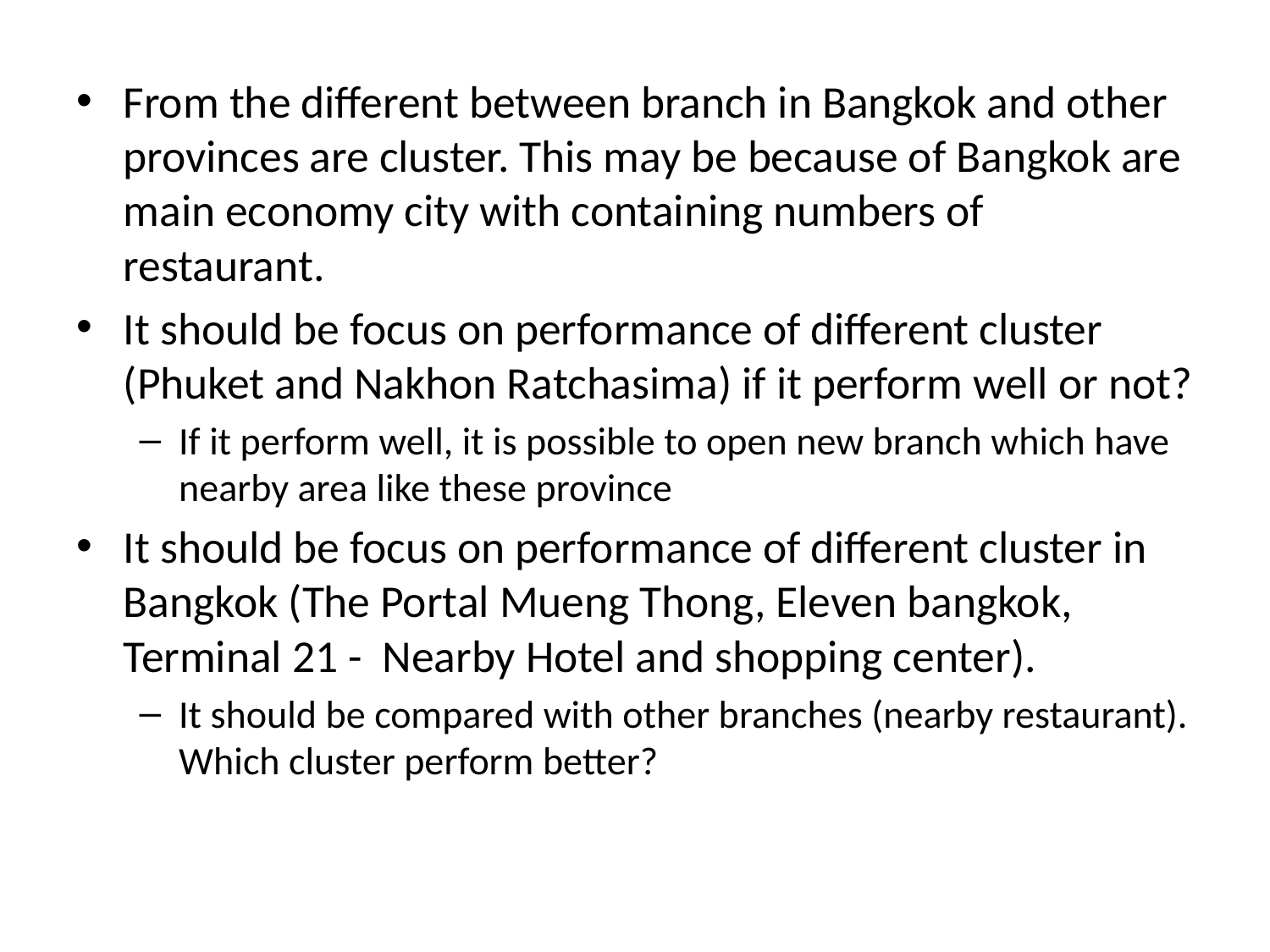

From the different between branch in Bangkok and other provinces are cluster. This may be because of Bangkok are main economy city with containing numbers of restaurant.
It should be focus on performance of different cluster (Phuket and Nakhon Ratchasima) if it perform well or not?
If it perform well, it is possible to open new branch which have nearby area like these province
It should be focus on performance of different cluster in Bangkok (The Portal Mueng Thong, Eleven bangkok, Terminal 21 -  Nearby Hotel and shopping center).
It should be compared with other branches (nearby restaurant). Which cluster perform better?